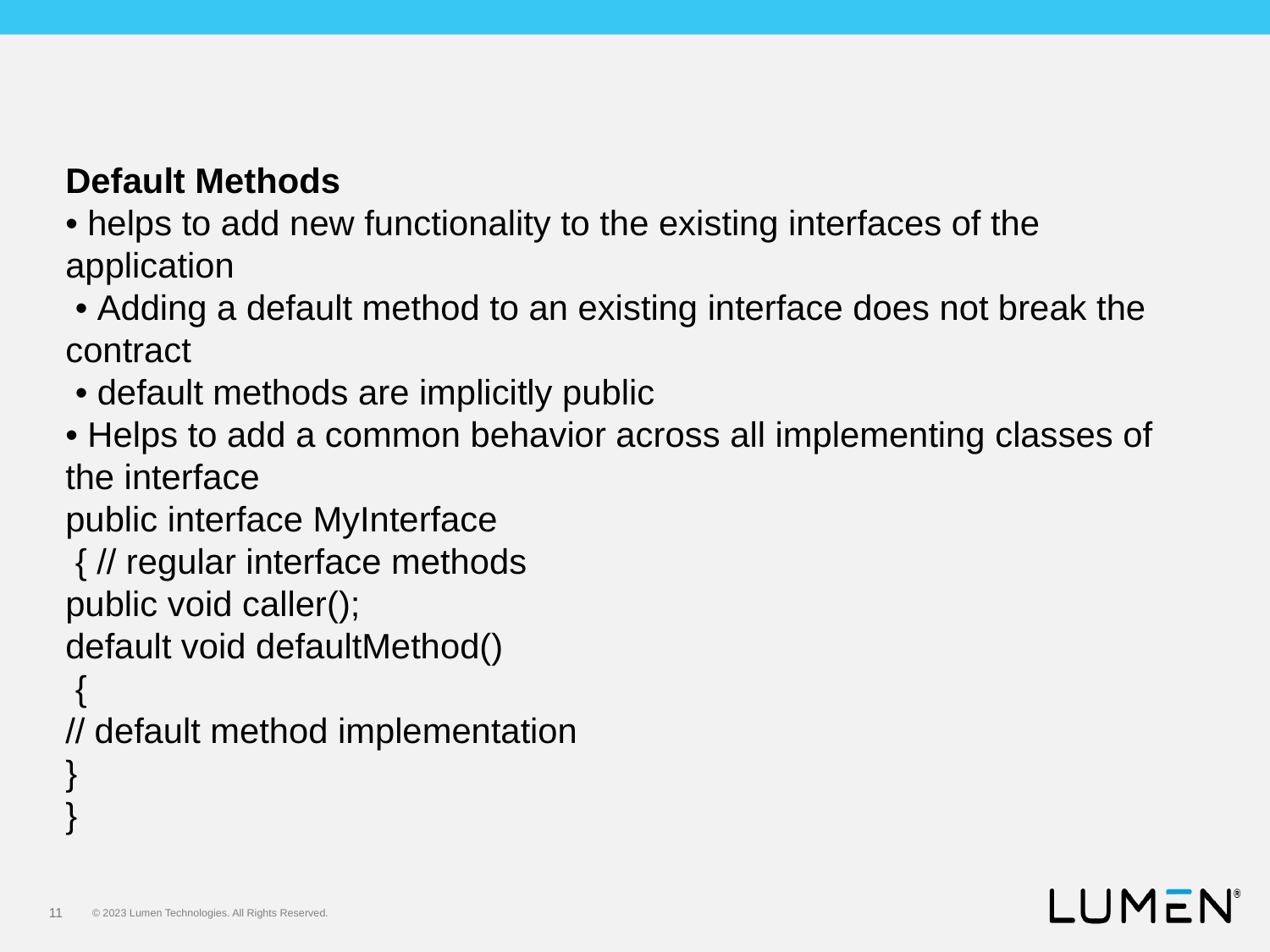

Default Methods
• helps to add new functionality to the existing interfaces of the application
 • Adding a default method to an existing interface does not break the contract
 • default methods are implicitly public
• Helps to add a common behavior across all implementing classes of the interface
public interface MyInterface
 { // regular interface methods
public void caller();
default void defaultMethod()
 {
// default method implementation
}
}